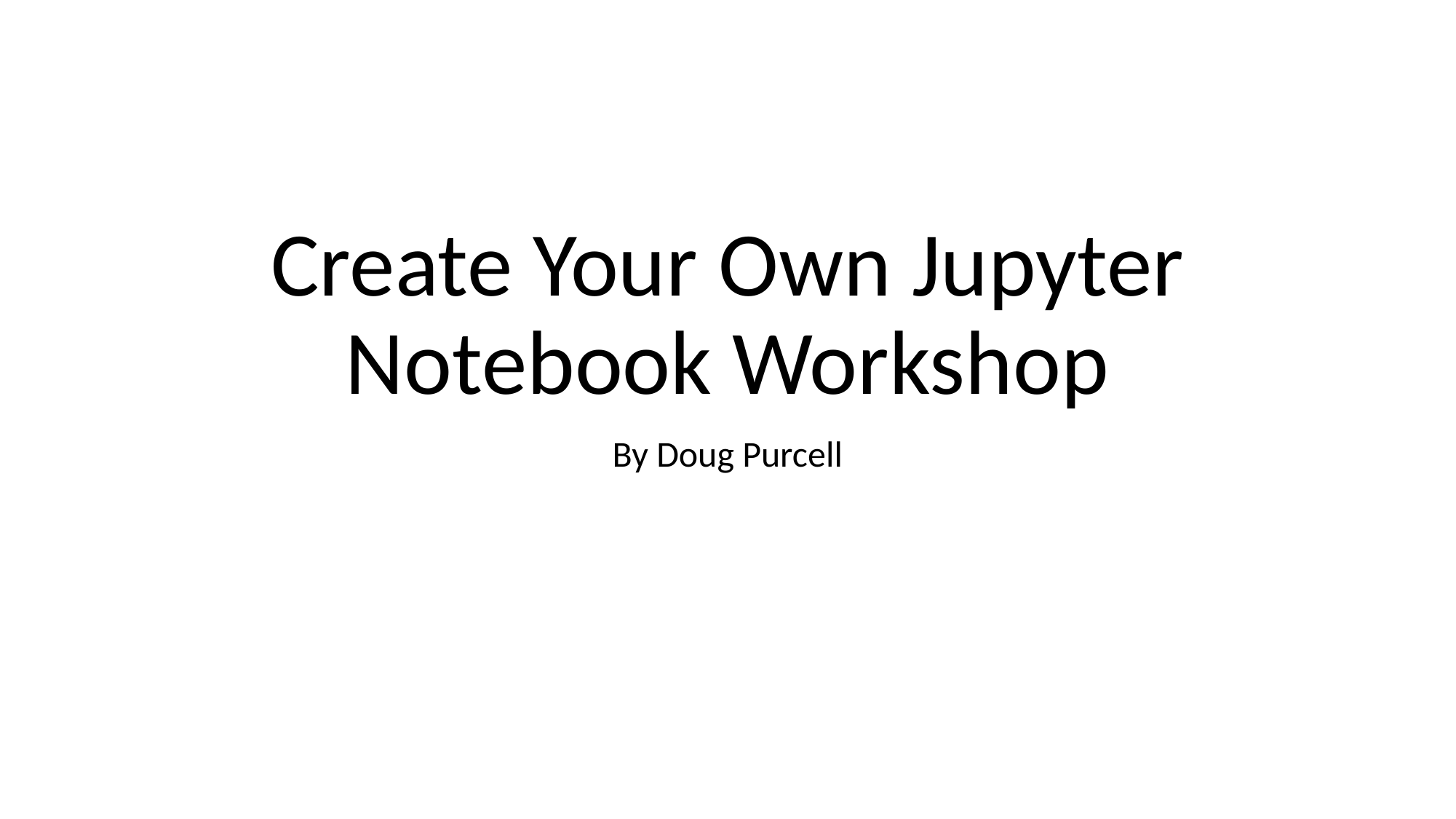

# Create Your Own Jupyter Notebook Workshop
By Doug Purcell